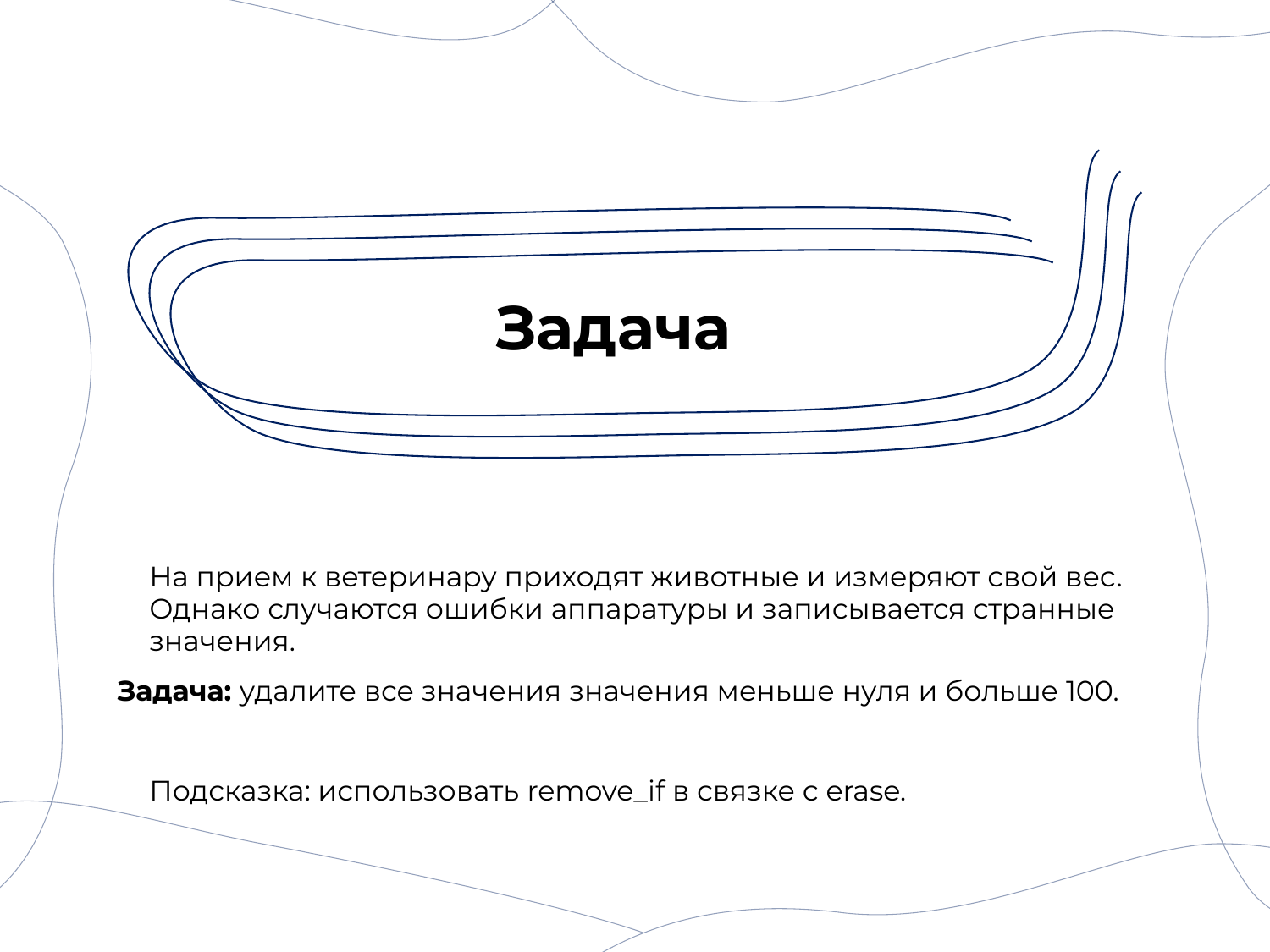

# Задача

	На прием к ветеринару приходят животные и измеряют свой вес. Однако случаются ошибки аппаратуры и записывается странные значения.
Задача: удалите все значения значения меньше нуля и больше 100.

	Подсказка: использовать remove_if в связке с erase.